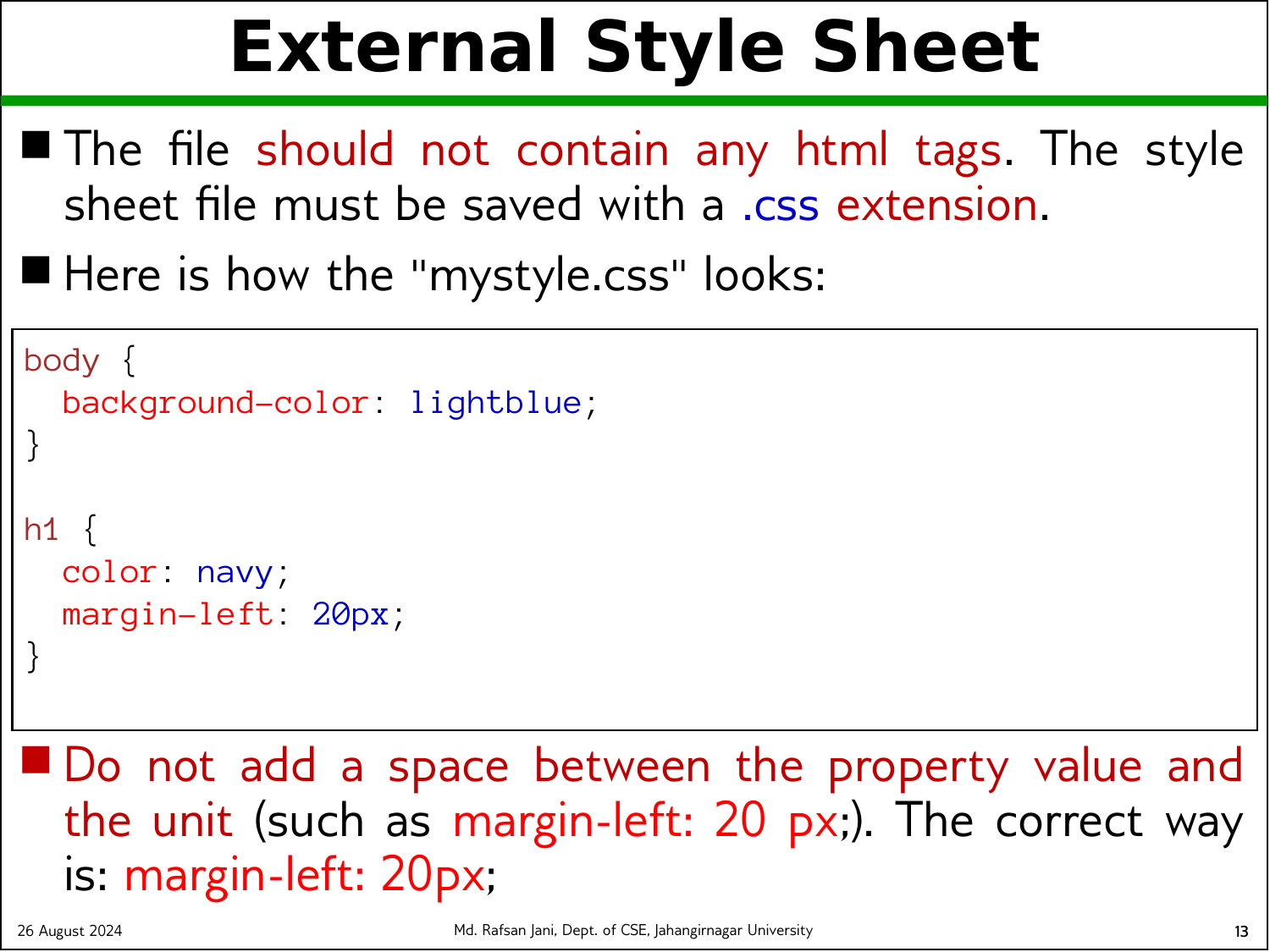

# External Style Sheet
The file should not contain any html tags. The style sheet file must be saved with a .css extension.
Here is how the "mystyle.css" looks:

Do not add a space between the property value and the unit (such as margin-left: 20 px;). The correct way is: margin-left: 20px;
body {
  background-color: lightblue;
}
h1 {
  color: navy;
  margin-left: 20px;
}
26 August 2024
Md. Rafsan Jani, Dept. of CSE, Jahangirnagar University
13